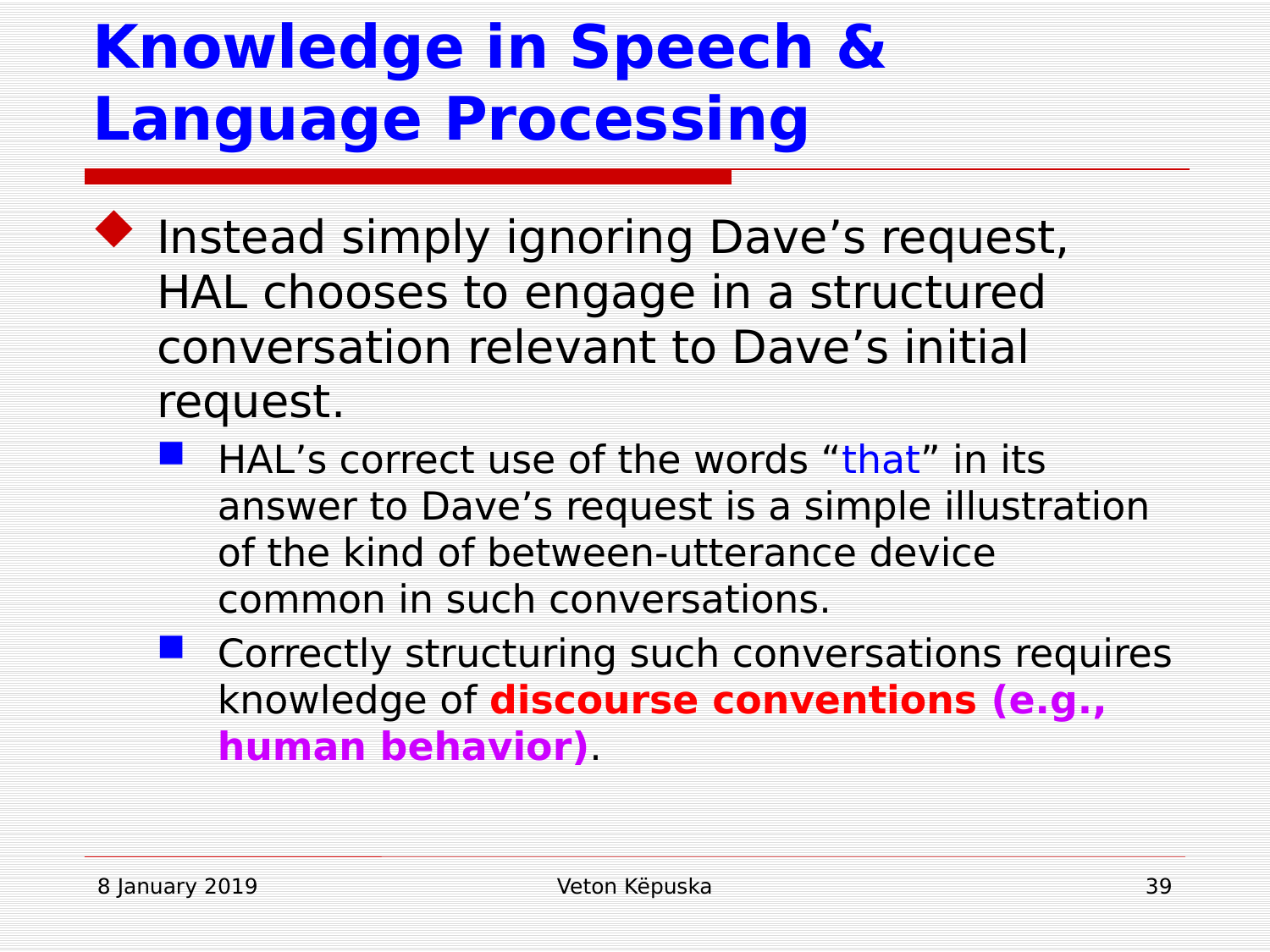

# Knowledge in Speech & Language Processing
Instead simply ignoring Dave’s request, HAL chooses to engage in a structured conversation relevant to Dave’s initial request.
HAL’s correct use of the words “that” in its answer to Dave’s request is a simple illustration of the kind of between-utterance device common in such conversations.
Correctly structuring such conversations requires knowledge of discourse conventions (e.g., human behavior).
8 January 2019
Veton Këpuska
39